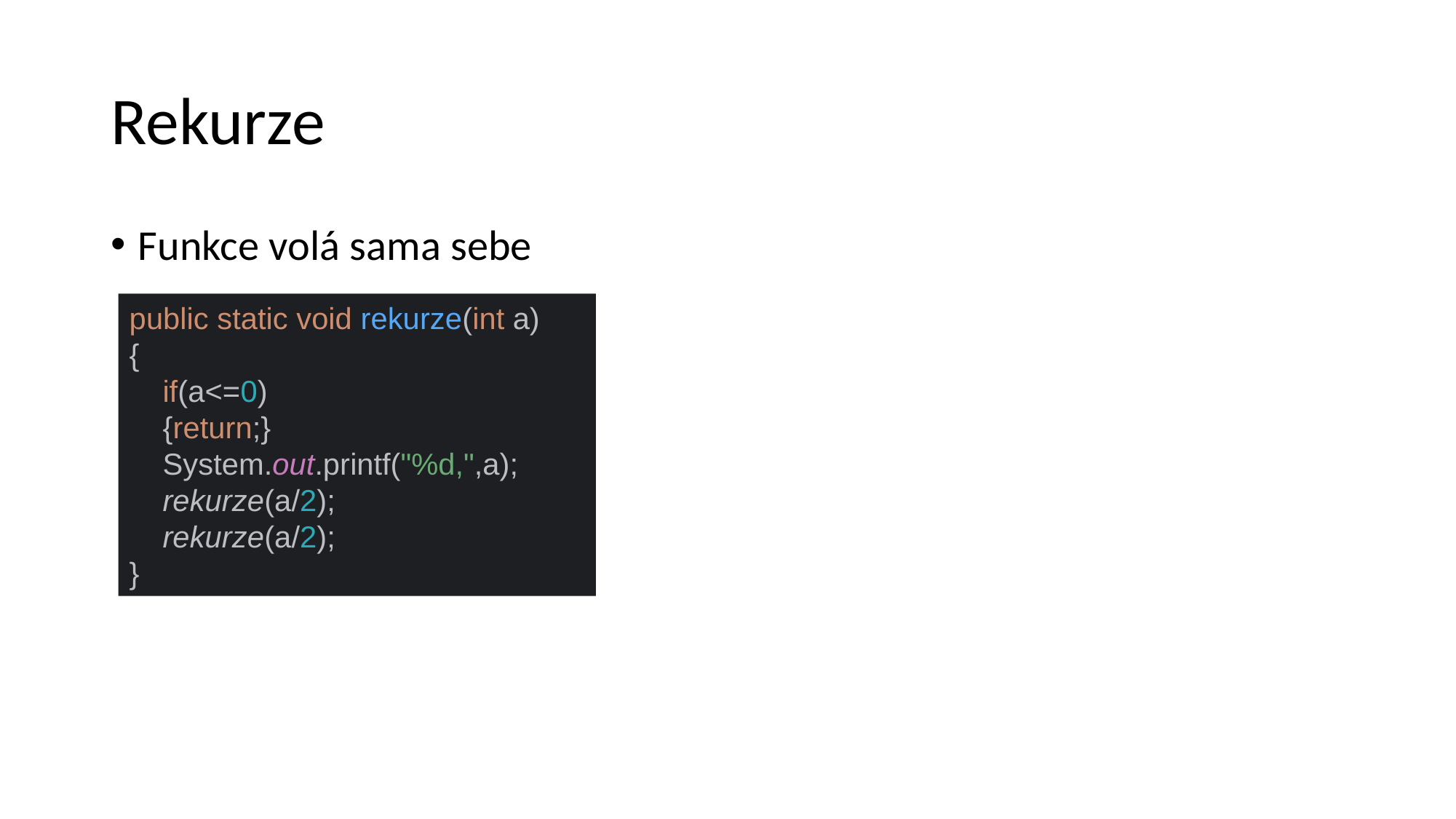

# Rekurze
Funkce volá sama sebe

public static void rekurze(int a)
{
    if(a<=0)
    {return;}
    System.out.printf("%d,",a);
    rekurze(a/2);
    rekurze(a/2);
}